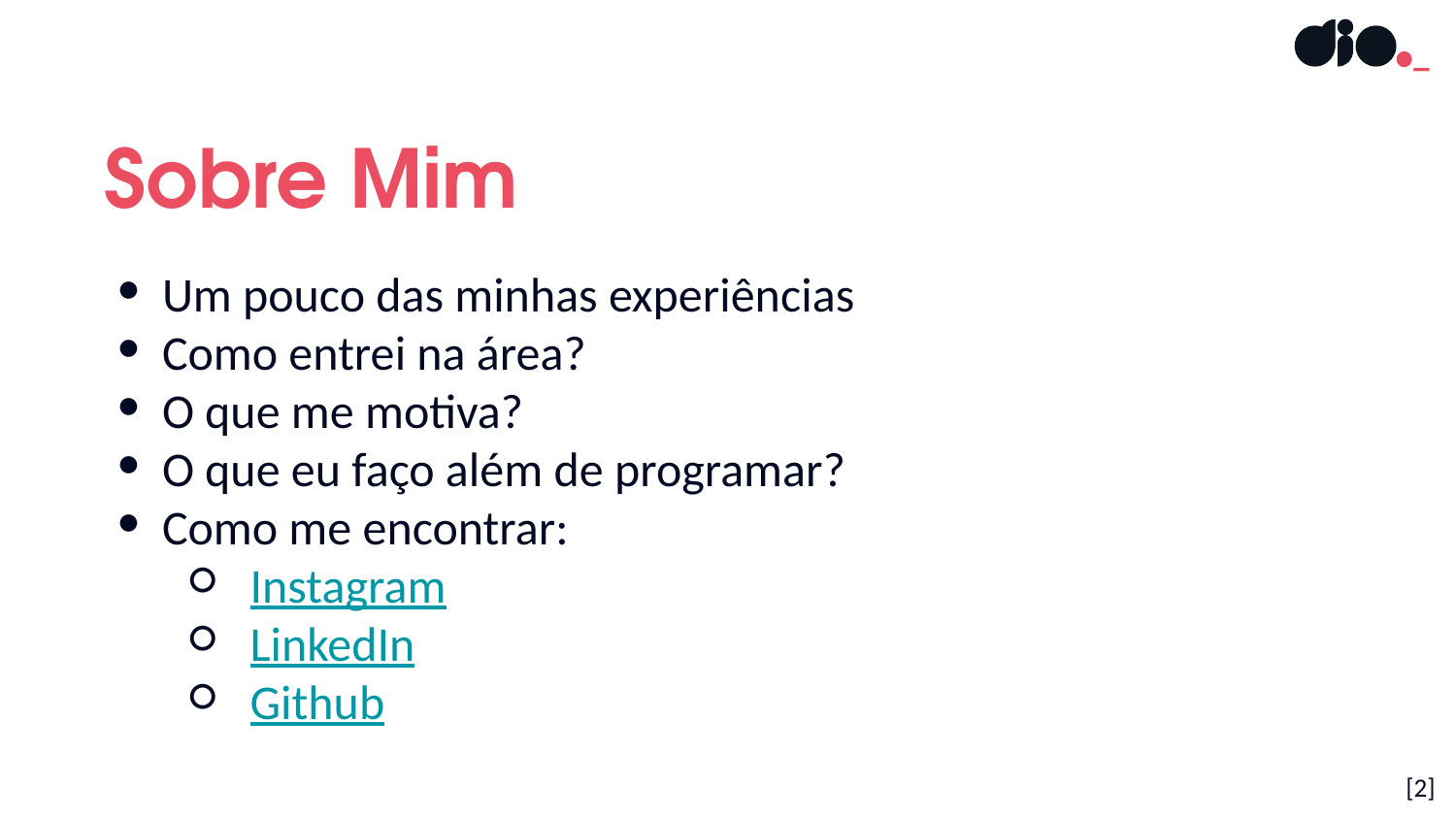

Sobre Mim
Um pouco das minhas experiências
Como entrei na área?
O que me motiva?
O que eu faço além de programar?
Como me encontrar:
Instagram
LinkedIn
Github
[2]